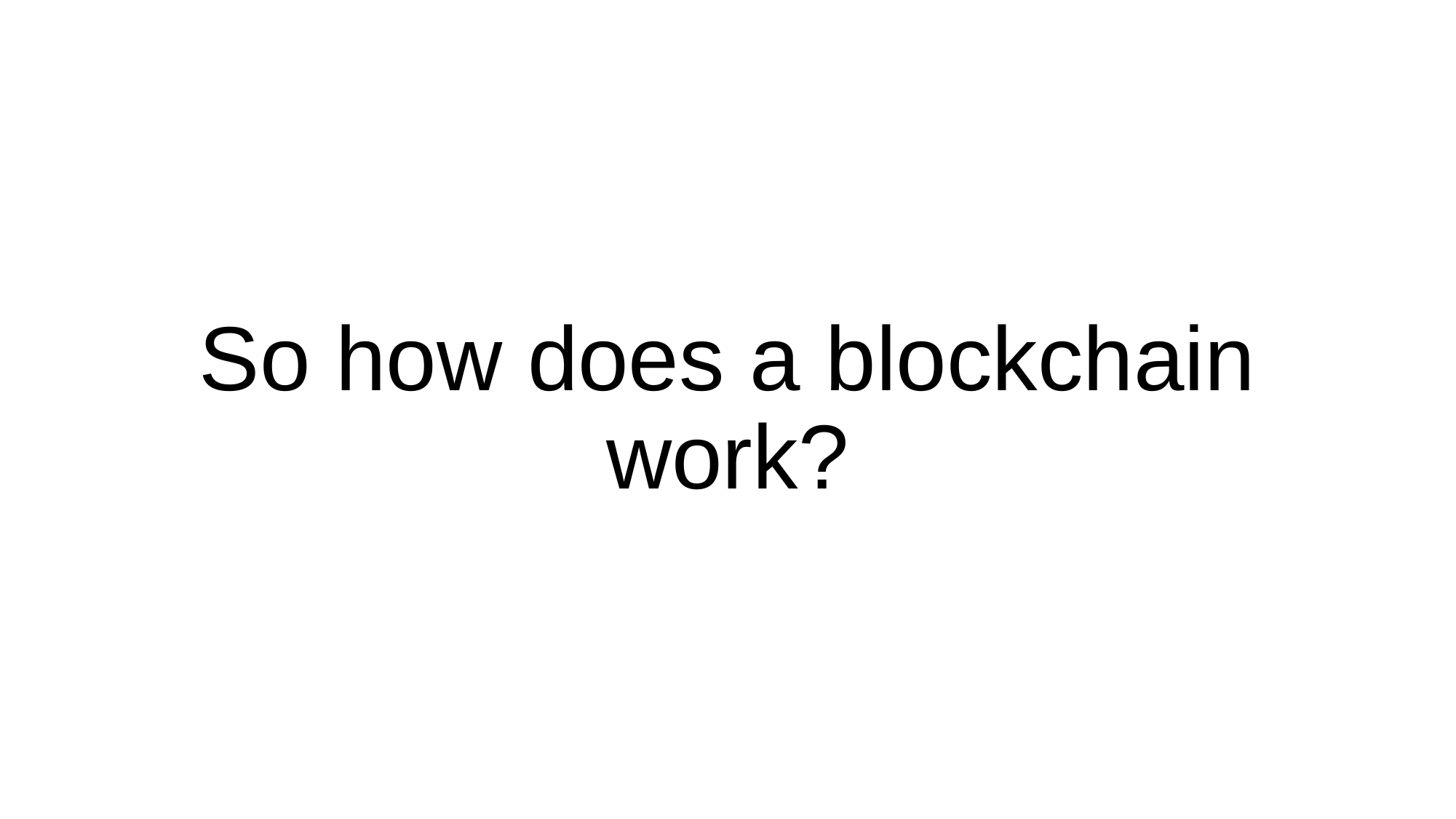

# So how does a blockchain work?